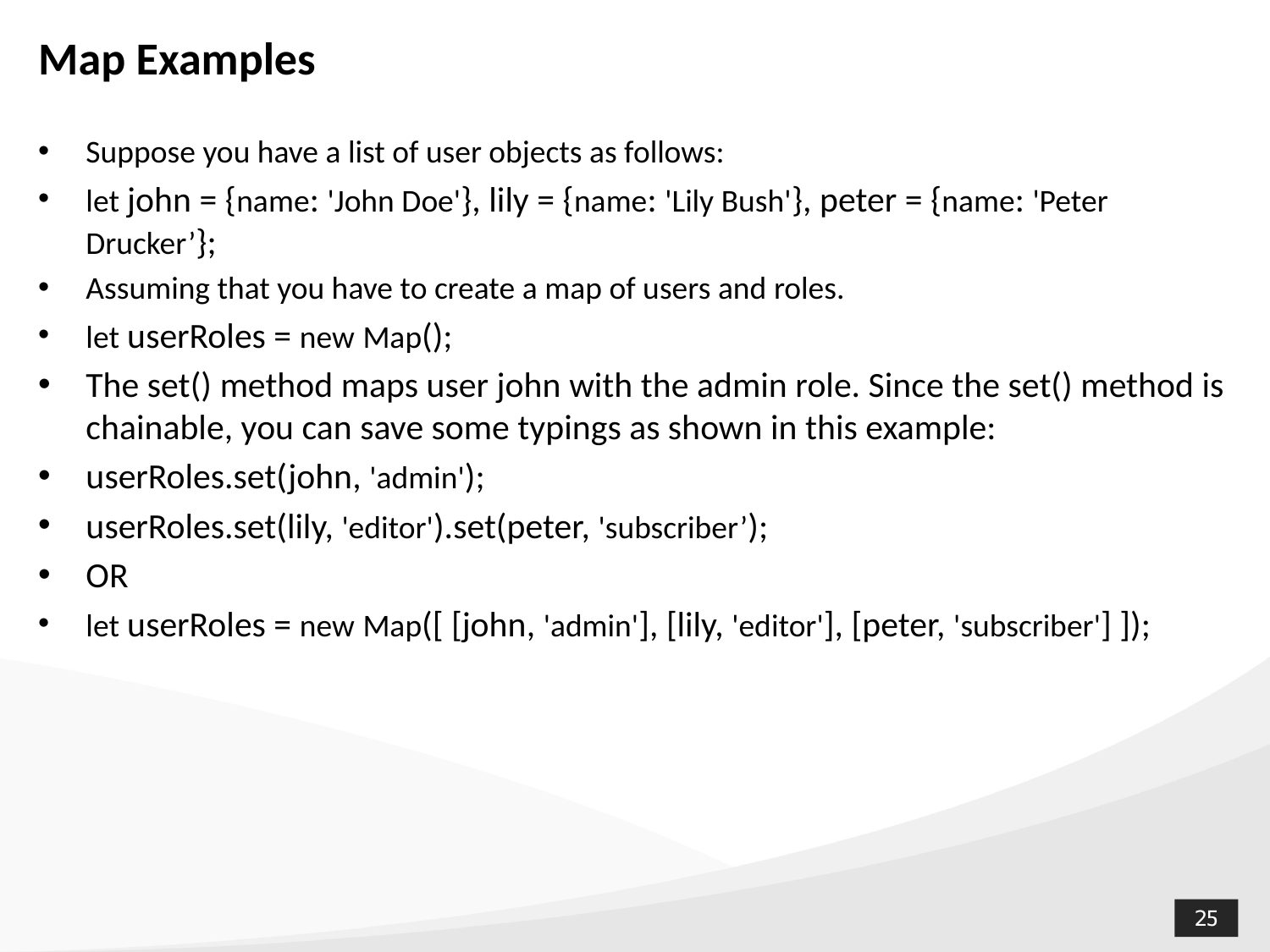

# Map Examples
Suppose you have a list of user objects as follows:
let john = {name: 'John Doe'}, lily = {name: 'Lily Bush'}, peter = {name: 'Peter Drucker’};
Assuming that you have to create a map of users and roles.
let userRoles = new Map();
The set() method maps user john with the admin role. Since the set() method is chainable, you can save some typings as shown in this example:
userRoles.set(john, 'admin');
userRoles.set(lily, 'editor').set(peter, 'subscriber’);
OR
let userRoles = new Map([ [john, 'admin'], [lily, 'editor'], [peter, 'subscriber'] ]);